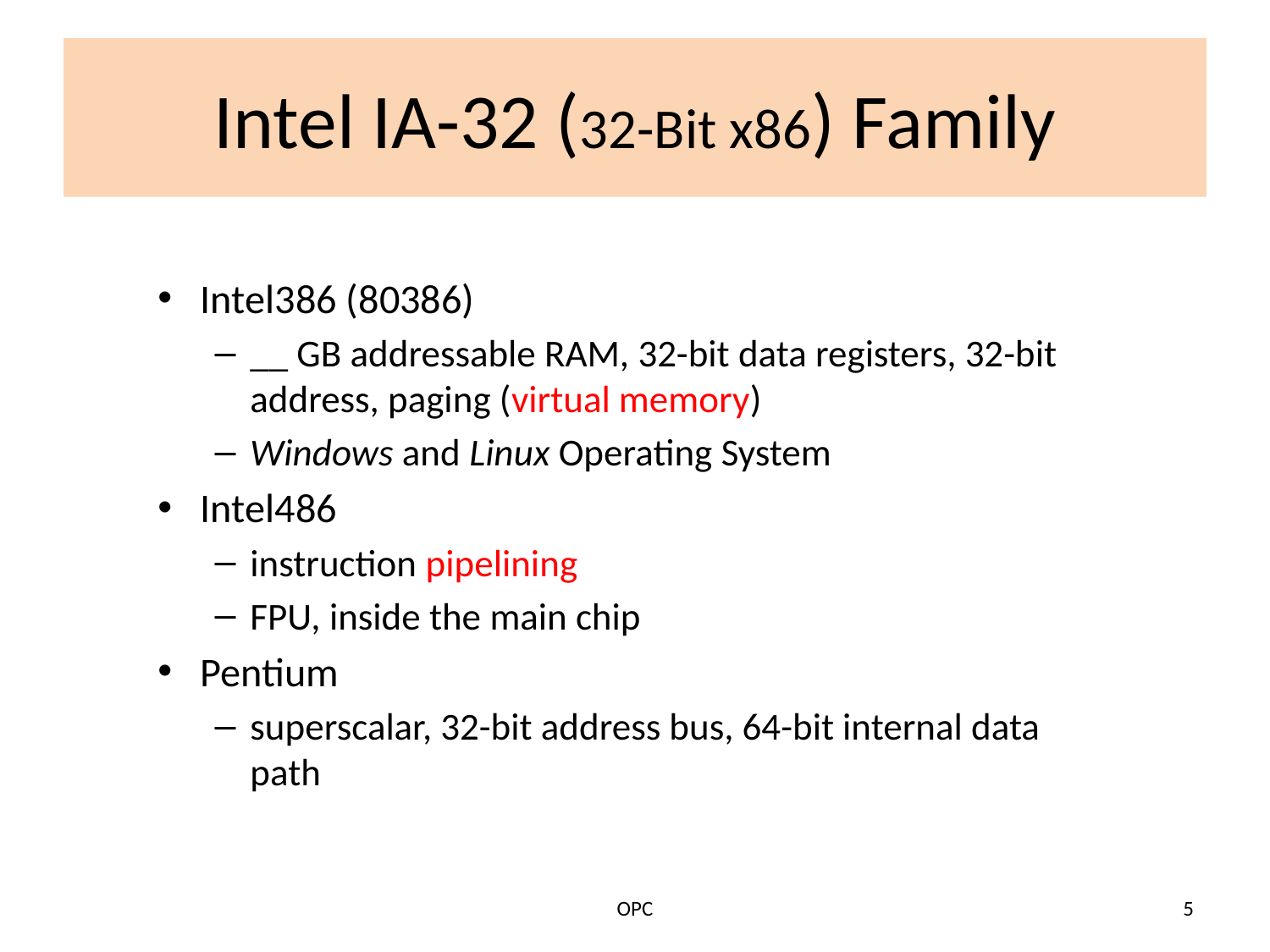

# Intel IA-32 (32-Bit x86) Family
Intel386 (80386)
__ GB addressable RAM, 32-bit data registers, 32-bit address, paging (virtual memory)
Windows and Linux Operating System
Intel486
instruction pipelining
FPU, inside the main chip
Pentium
superscalar, 32-bit address bus, 64-bit internal data path
OPC
5